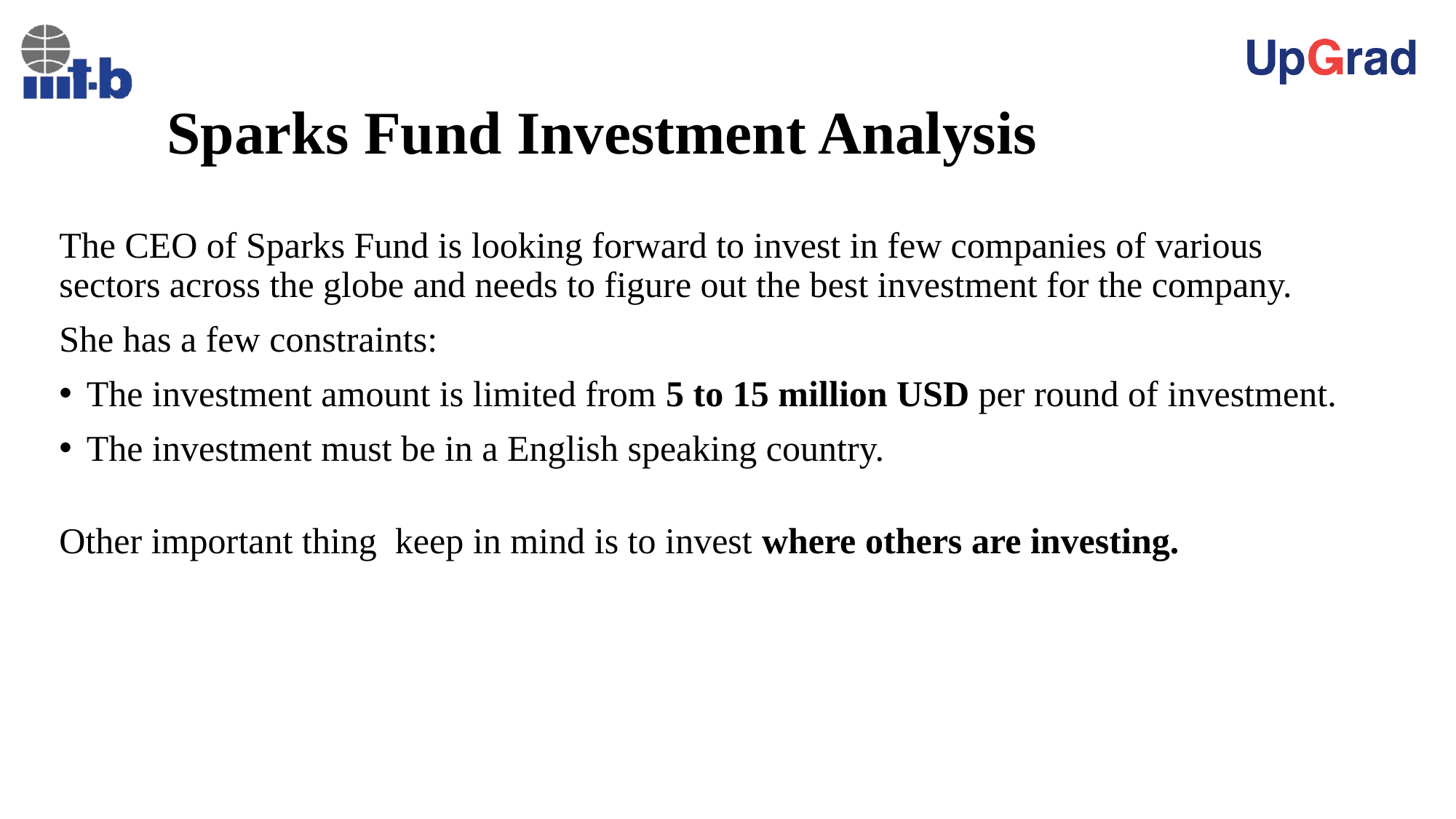

# Sparks Fund Investment Analysis
The CEO of Sparks Fund is looking forward to invest in few companies of various sectors across the globe and needs to figure out the best investment for the company.
She has a few constraints:
The investment amount is limited from 5 to 15 million USD per round of investment.
The investment must be in a English speaking country.

Other important thing  keep in mind is to invest where others are investing.